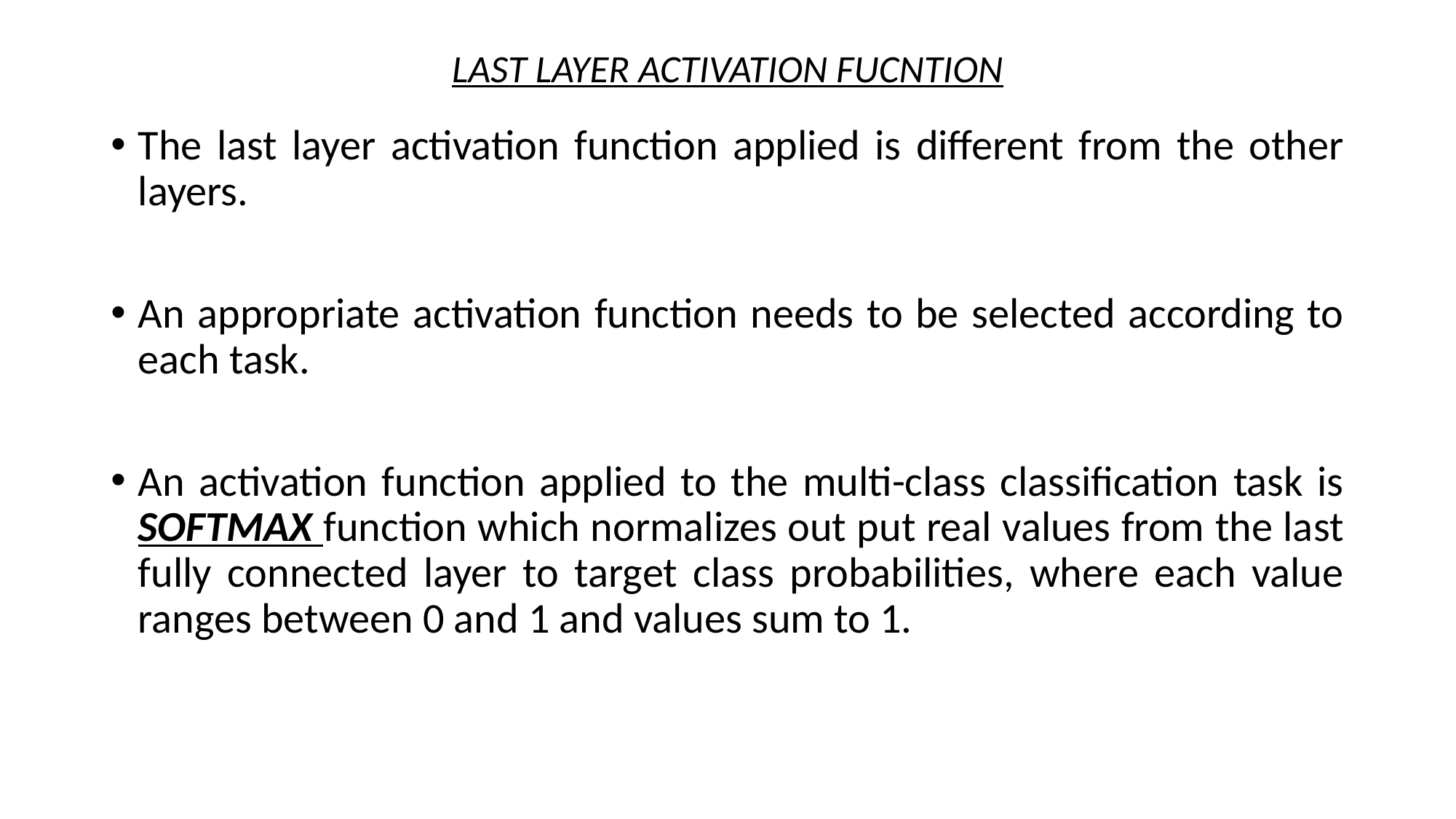

# LAST LAYER ACTIVATION FUCNTION
The last layer activation function applied is different from the other layers.

An appropriate activation function needs to be selected according to each task.

An activation function applied to the multi-class classification task is SOFTMAX function which normalizes out put real values from the last fully connected layer to target class probabilities, where each value ranges between 0 and 1 and values sum to 1.